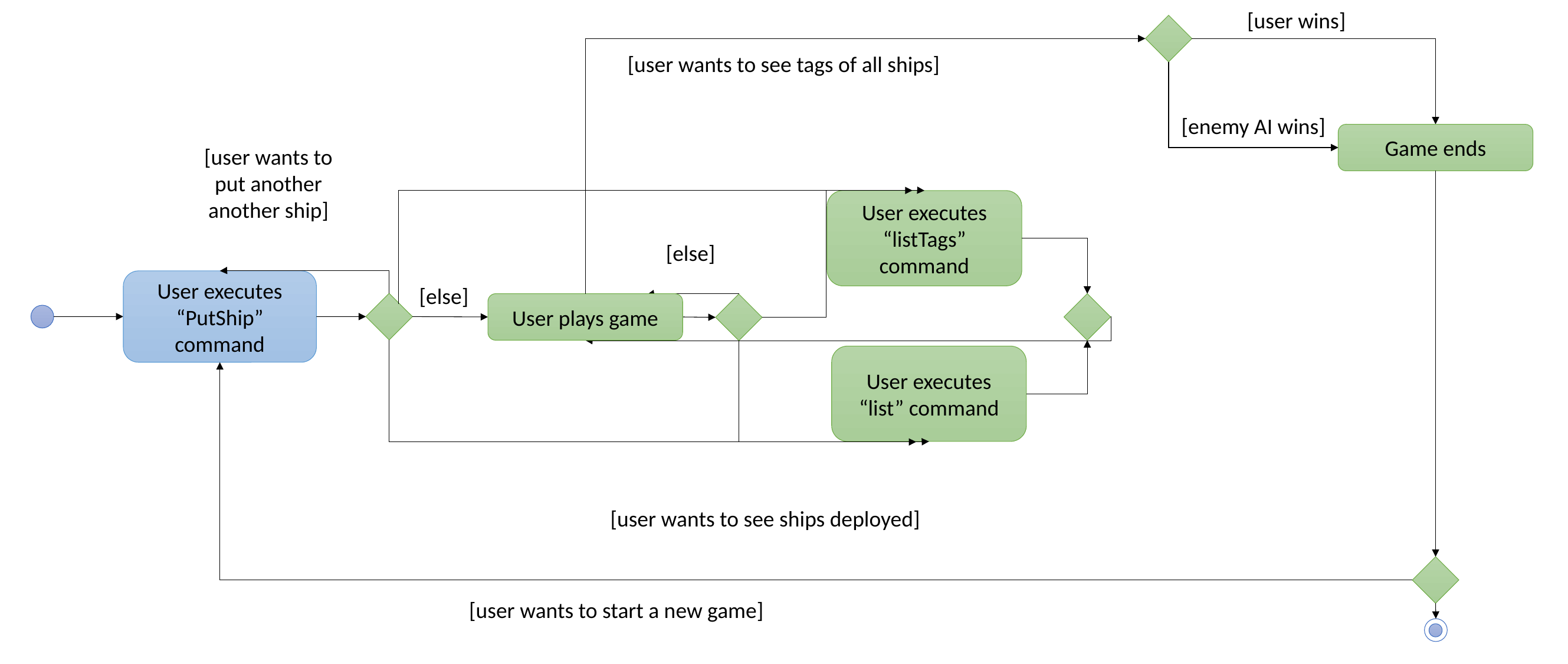

[user wins]

[user wants to see tags of all ships]
[enemy AI wins]
Game ends
[user wants to put another another ship]

User executes “listTags” command

[else]
User executes “PutShip” command
[else]

User plays game

User executes “list” command

[user wants to see ships deployed]

[user wants to start a new game]